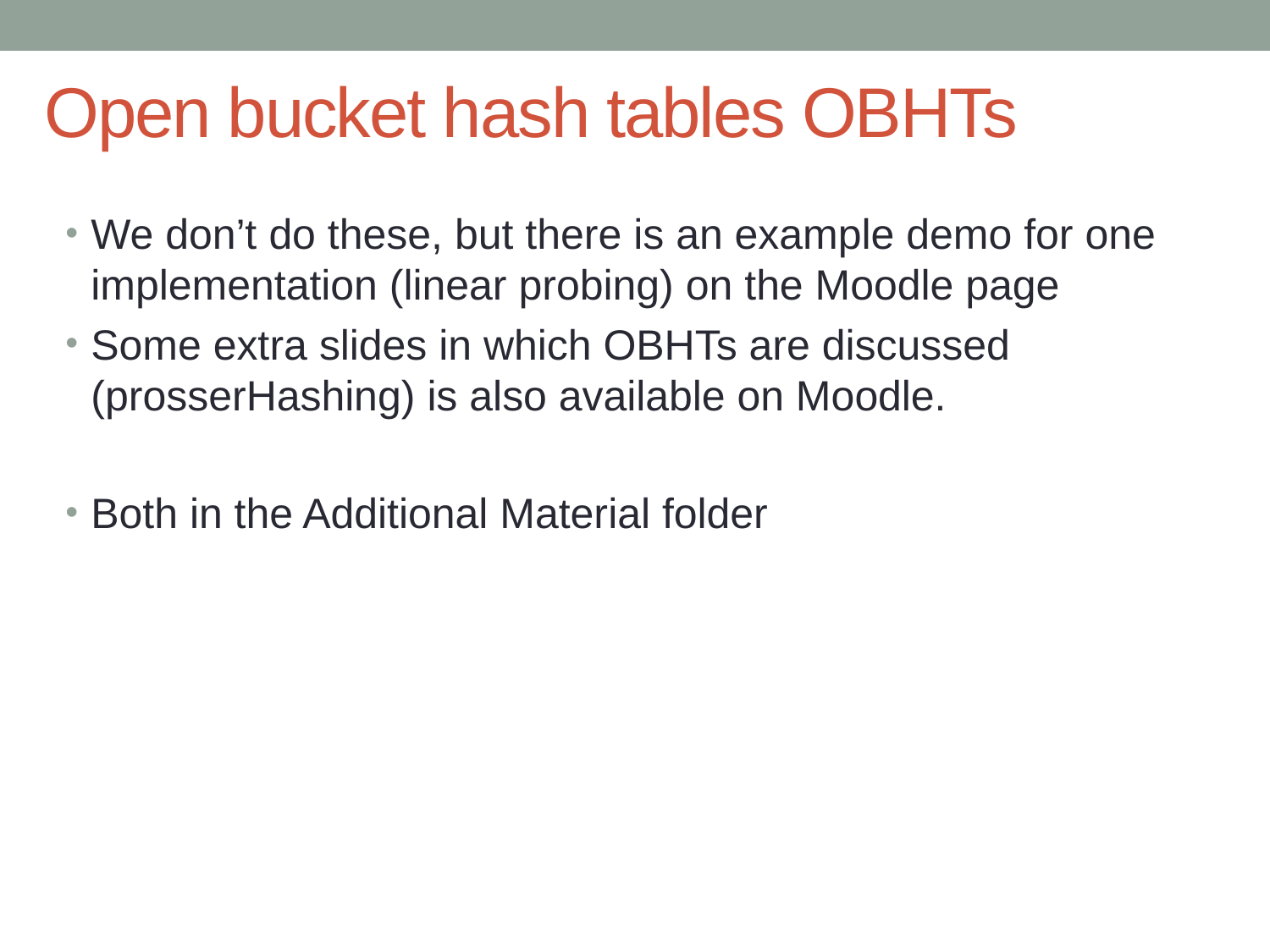

# Open bucket hash tables OBHTs
We don’t do these, but there is an example demo for one implementation (linear probing) on the Moodle page
Some extra slides in which OBHTs are discussed (prosserHashing) is also available on Moodle.

Both in the Additional Material folder